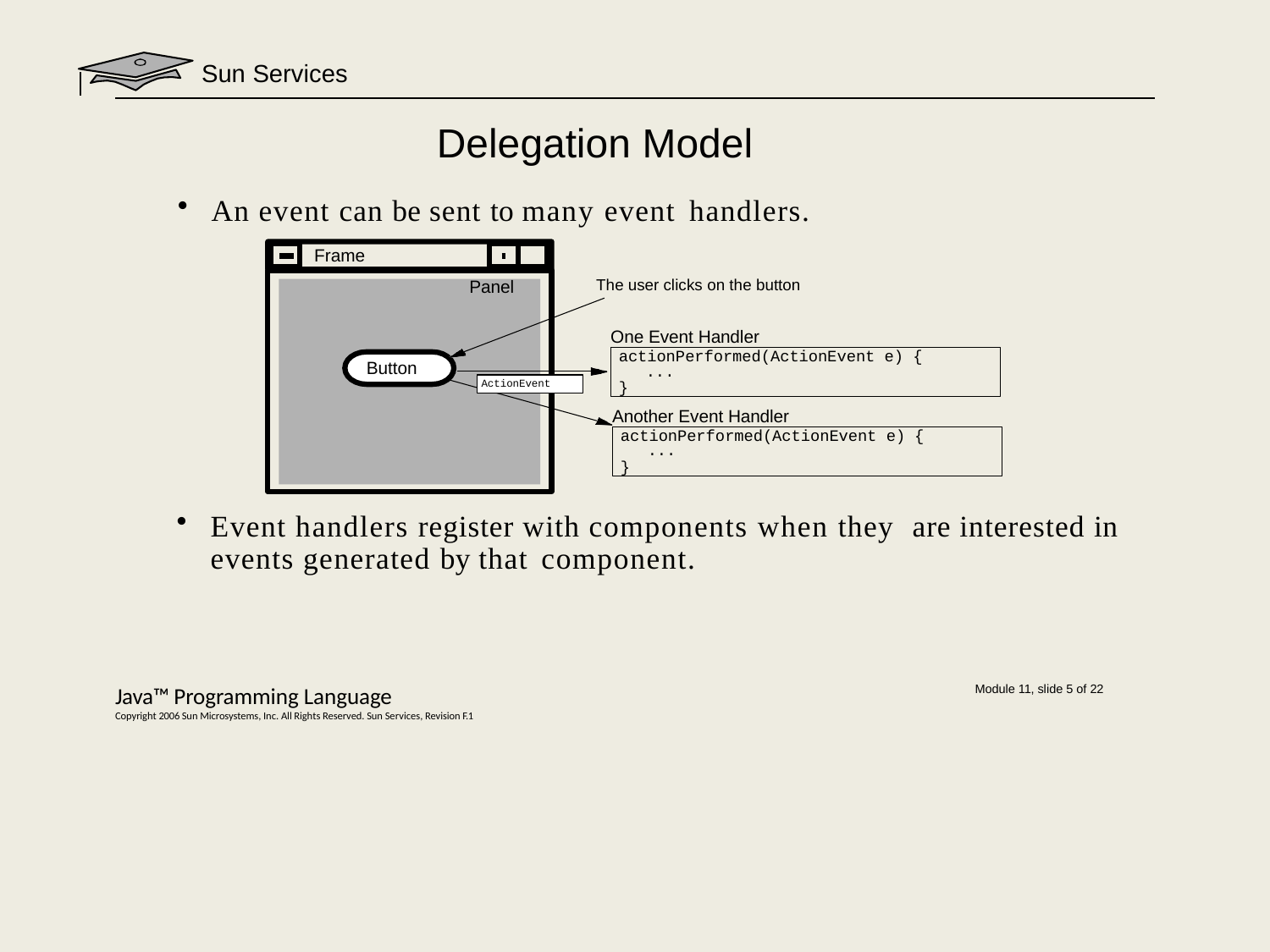

Sun Services

# Delegation Model
An event can be sent to many event handlers.

Frame

Panel
The user clicks on the button

One Event Handler
actionPerformed(ActionEvent e) {
...
}

Button

ActionEvent

Another Event Handler

actionPerformed(ActionEvent e) {
...
}
Event handlers register with components when they  are interested in events generated by that component.
Java™ Programming Language
Copyright 2006 Sun Microsystems, Inc. All Rights Reserved. Sun Services, Revision F.1
Module 11, slide 5 of 22